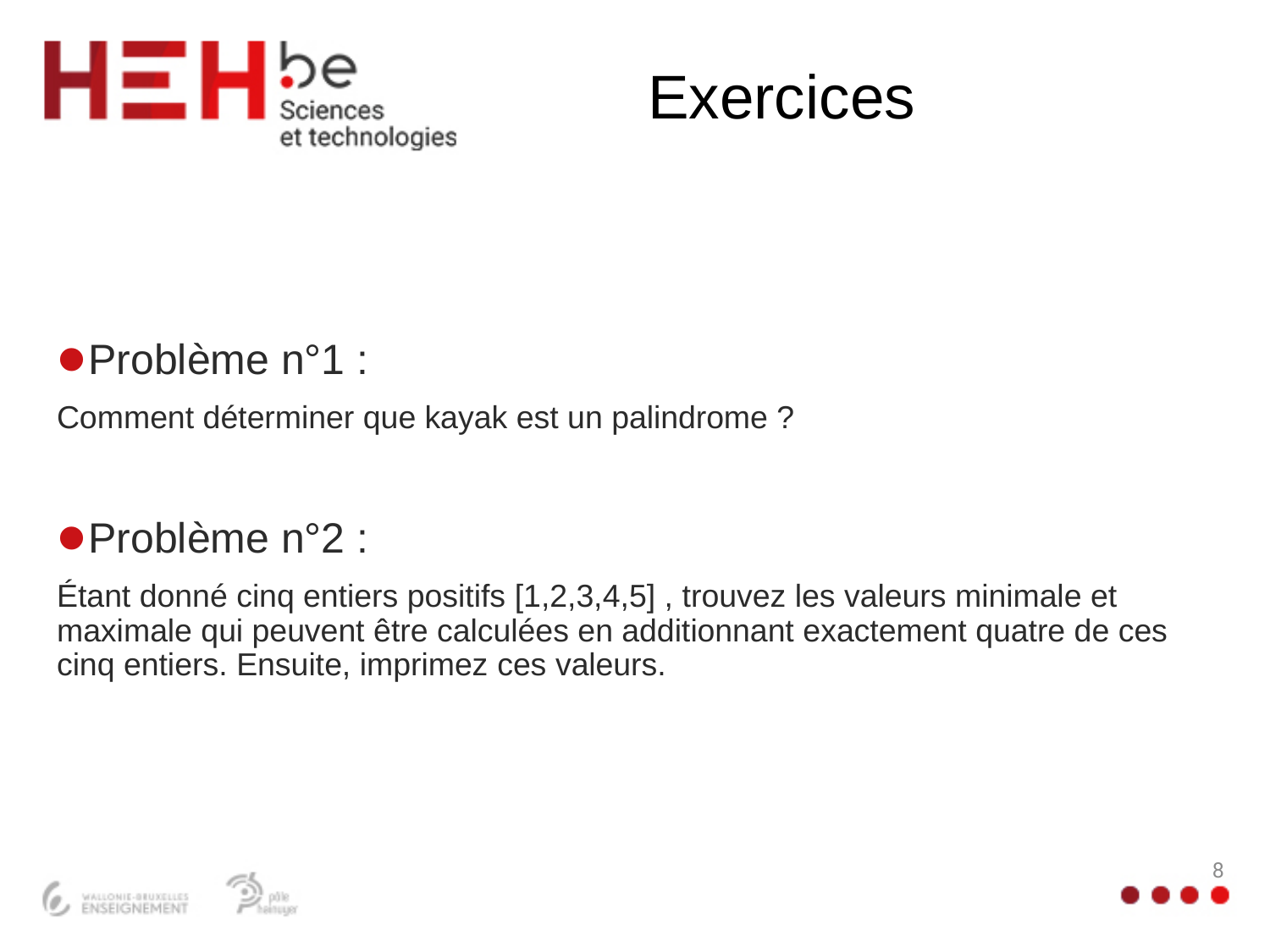

# Exercices

Problème n°1 :
Comment déterminer que kayak est un palindrome ?

Problème n°2 :
Étant donné cinq entiers positifs [1,2,3,4,5] , trouvez les valeurs minimale et maximale qui peuvent être calculées en additionnant exactement quatre de ces cinq entiers. Ensuite, imprimez ces valeurs.
8